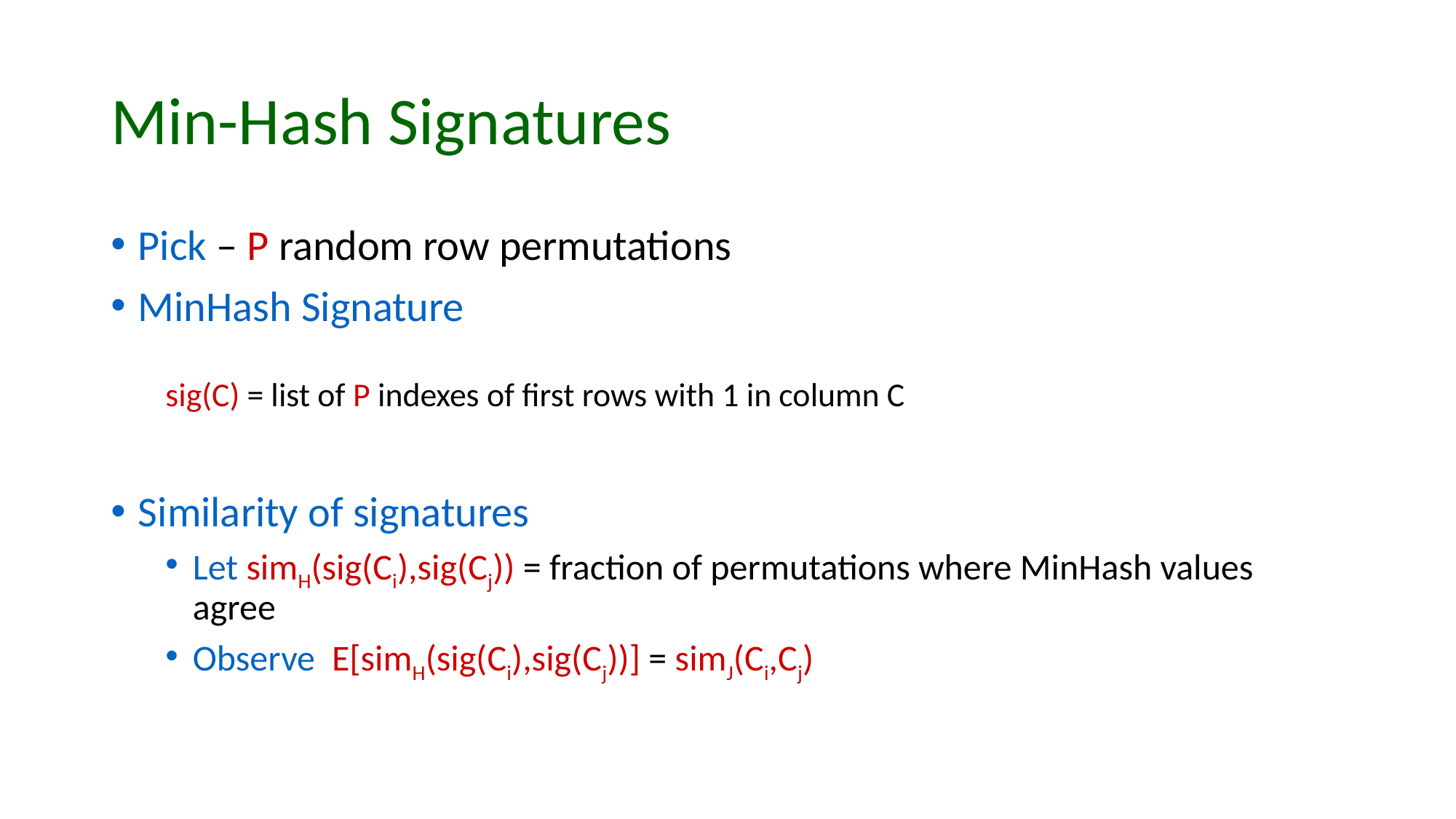

# Min-Hash Signatures
Pick – P random row permutations
MinHash Signature

sig(C) = list of P indexes of first rows with 1 in column C

Similarity of signatures
Let simH(sig(Ci),sig(Cj)) = fraction of permutations where MinHash values agree
Observe  E[simH(sig(Ci),sig(Cj))] = simJ(Ci,Cj)